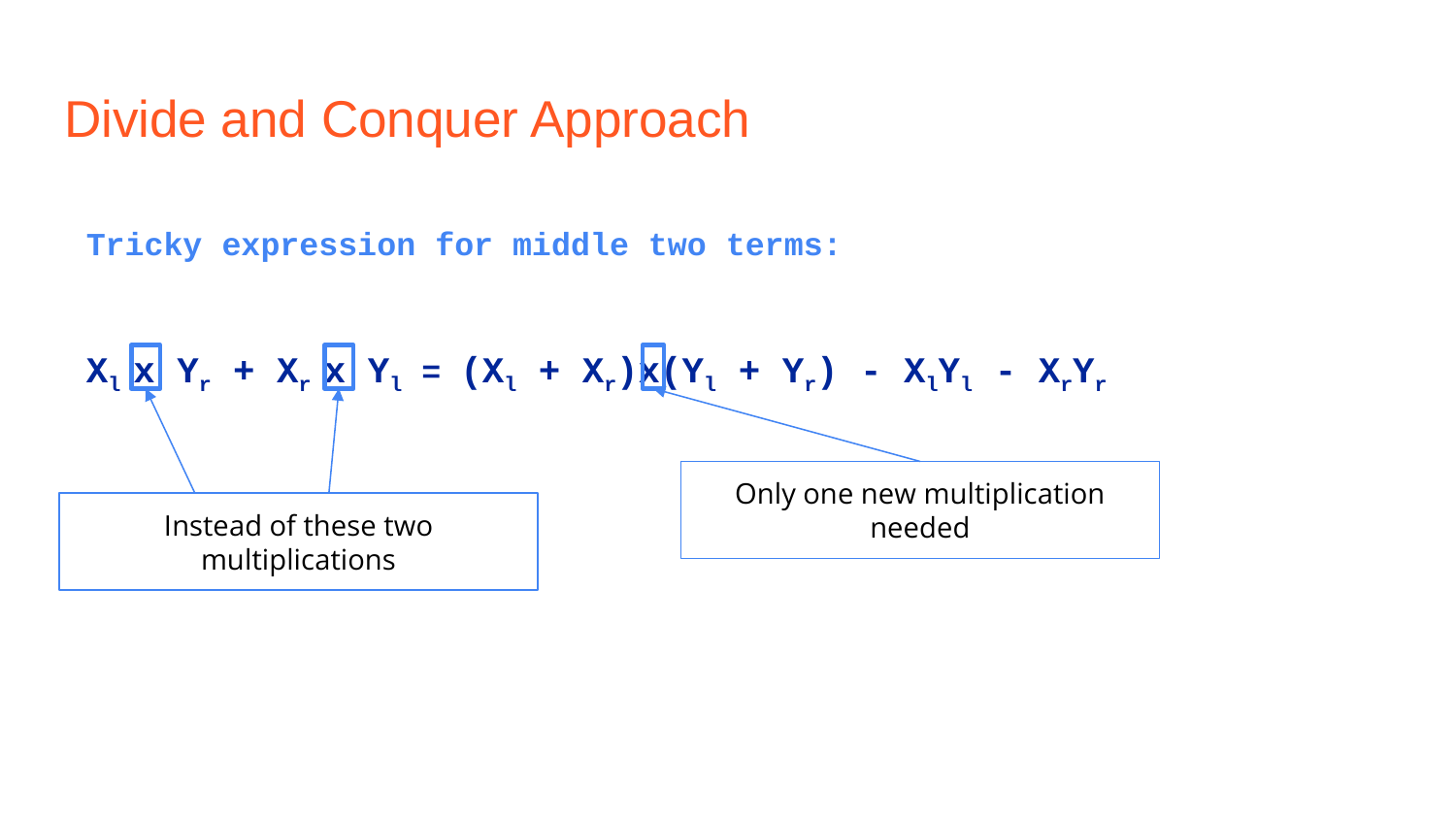

# Divide and Conquer Approach
Tricky expression for middle two terms:

Xl x Yr + Xr x Yl = (Xl + Xr)x(Yl + Yr) - XlYl - XrYr

Only one new multiplication needed
Instead of these two multiplications